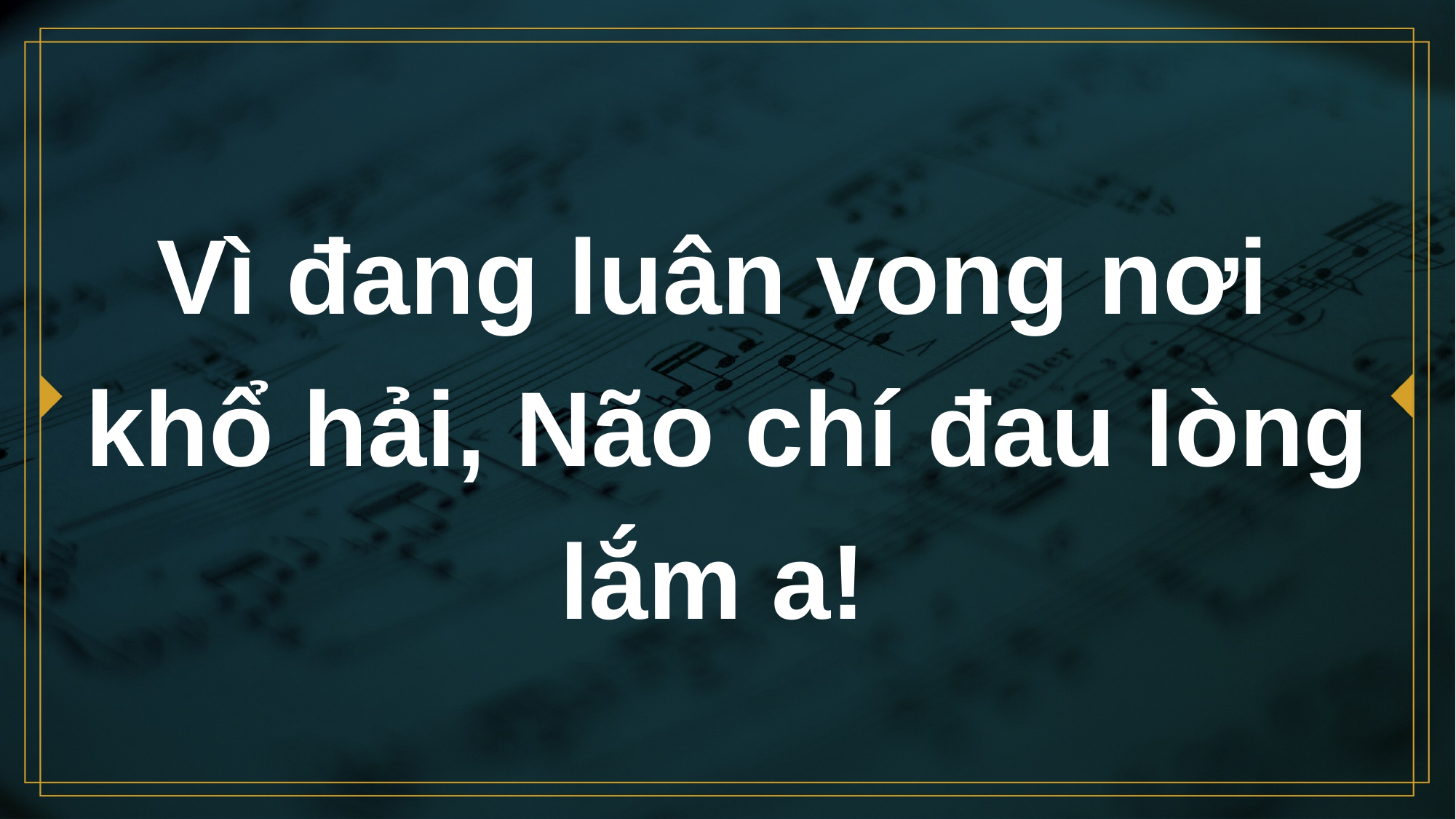

# Vì đang luân vong nơi khổ hải, Não chí đau lòng lắm a!